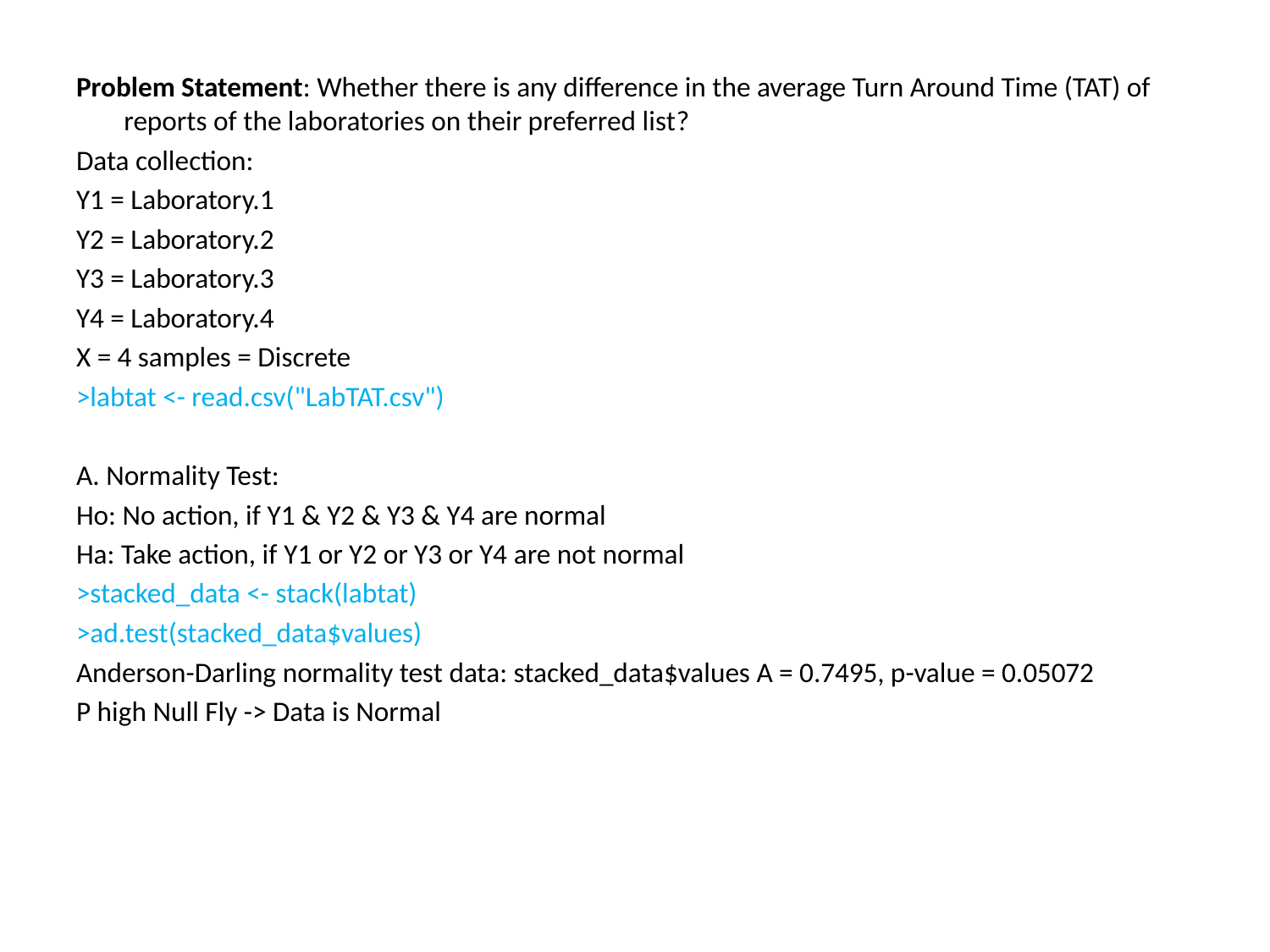

Problem Statement: Whether there is any difference in the average Turn Around Time (TAT) of reports of the laboratories on their preferred list?
Data collection:
Y1 = Laboratory.1
Y2 = Laboratory.2
Y3 = Laboratory.3
Y4 = Laboratory.4
X = 4 samples = Discrete
>labtat <- read.csv("LabTAT.csv")

A. Normality Test:
Ho: No action, if Y1 & Y2 & Y3 & Y4 are normal
Ha: Take action, if Y1 or Y2 or Y3 or Y4 are not normal
>stacked_data <- stack(labtat)
>ad.test(stacked_data$values)
Anderson-Darling normality test data: stacked_data$values A = 0.7495, p-value = 0.05072
P high Null Fly -> Data is Normal